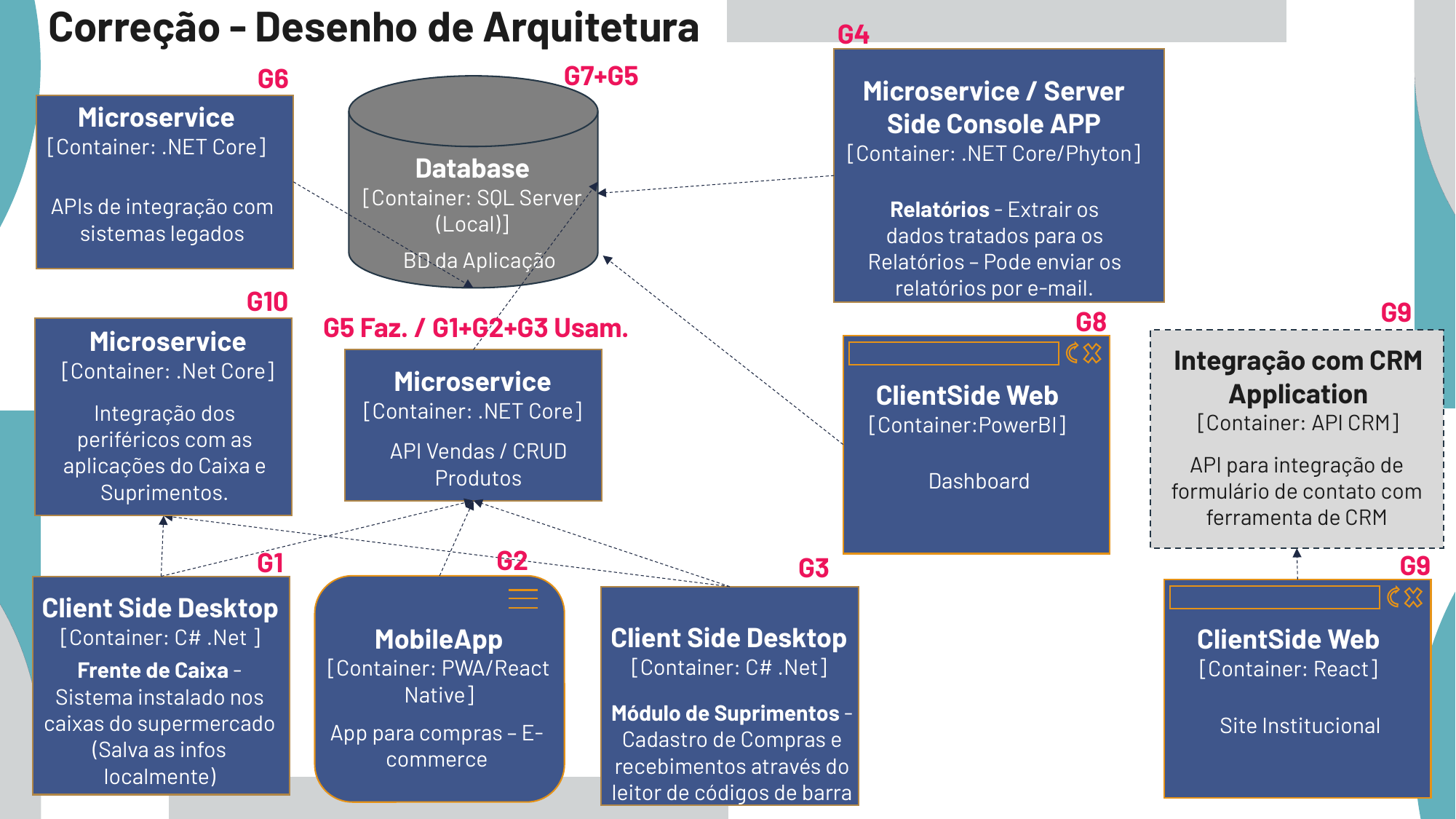

Correção - Desenho de Arquitetura

G4

Microservice / Server Side Console APP
[Container: .NET Core/Phyton]
Relatórios - Extrair os dados tratados para os Relatórios – Pode enviar os relatórios por e-mail.
G7+G5
G6

Database
[Container: SQL Server (Local)]
BD da Aplicação
Microservice
[Container: .NET Core]

APIs de integração com sistemas legados
G10
G9
G8
G5 Faz. / G1+G2+G3 Usam.

Microservice
[Container: .Net Core]
Integração dos periféricos com as aplicações do Caixa e Suprimentos.

Integração com CRM Application
[Container: API CRM]
API para integração de formulário de contato com ferramenta de CRM

ClientSide Web
[Container:PowerBI]
Dashboard

Microservice
[Container: .NET Core]
API Vendas / CRUD Produtos
G2
G1
G9
G3

Dashboard
MobileApp
[Container: PWA/React Native]
App para compras – E-commerce

Client Side Desktop
[Container: C# .Net ]
Frente de Caixa - Sistema instalado nos caixas do supermercado (Salva as infos localmente)

ClientSide Web
[Container: React]
Site Institucional

Client Side Desktop
[Container: C# .Net]
Módulo de Suprimentos - Cadastro de Compras e recebimentos através do leitor de códigos de barra